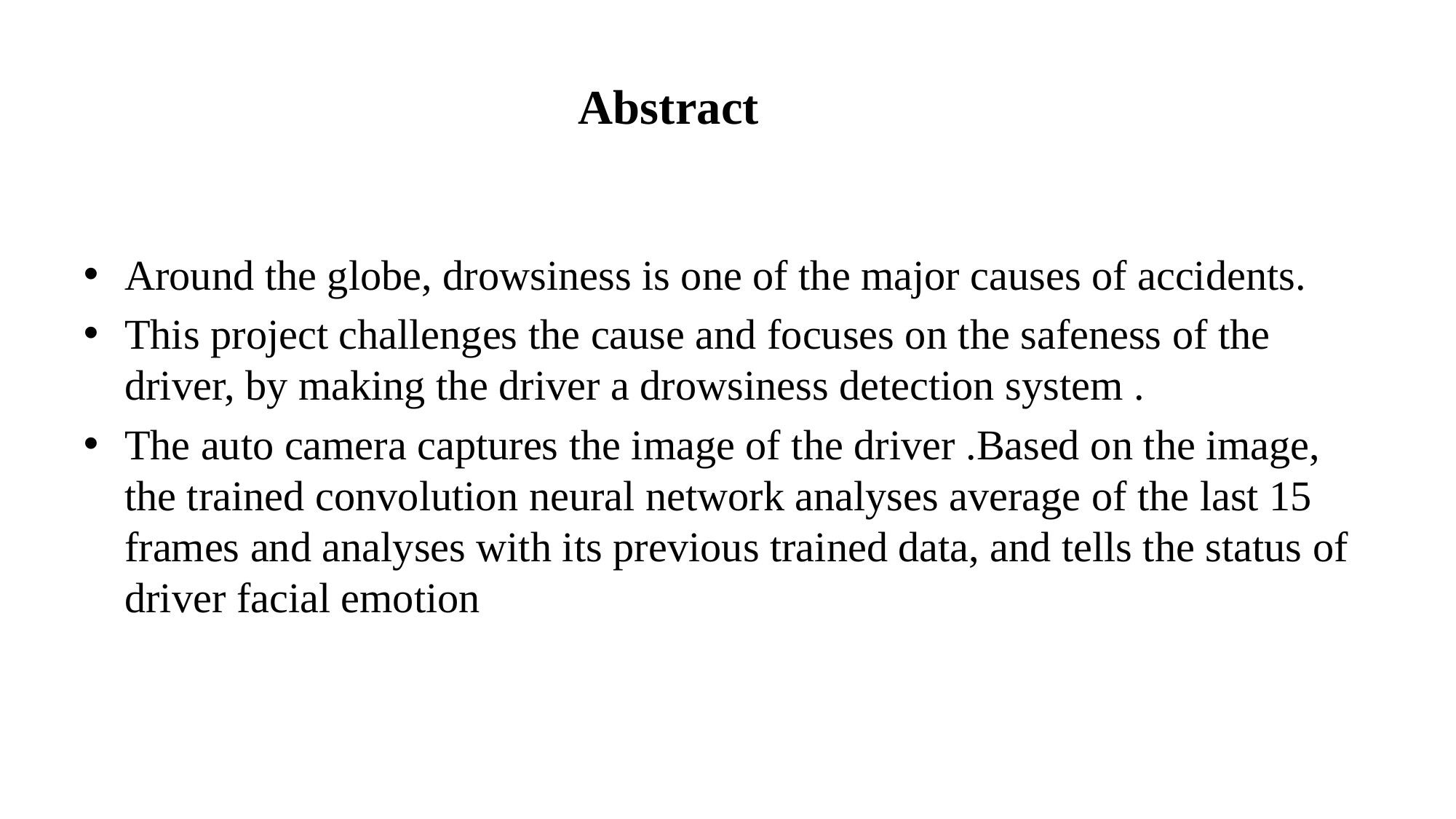

# Abstract
Around the globe, drowsiness is one of the major causes of accidents.
This project challenges the cause and focuses on the safeness of the driver, by making the driver a drowsiness detection system .
The auto camera captures the image of the driver .Based on the image, the trained convolution neural network analyses average of the last 15 frames and analyses with its previous trained data, and tells the status of driver facial emotion